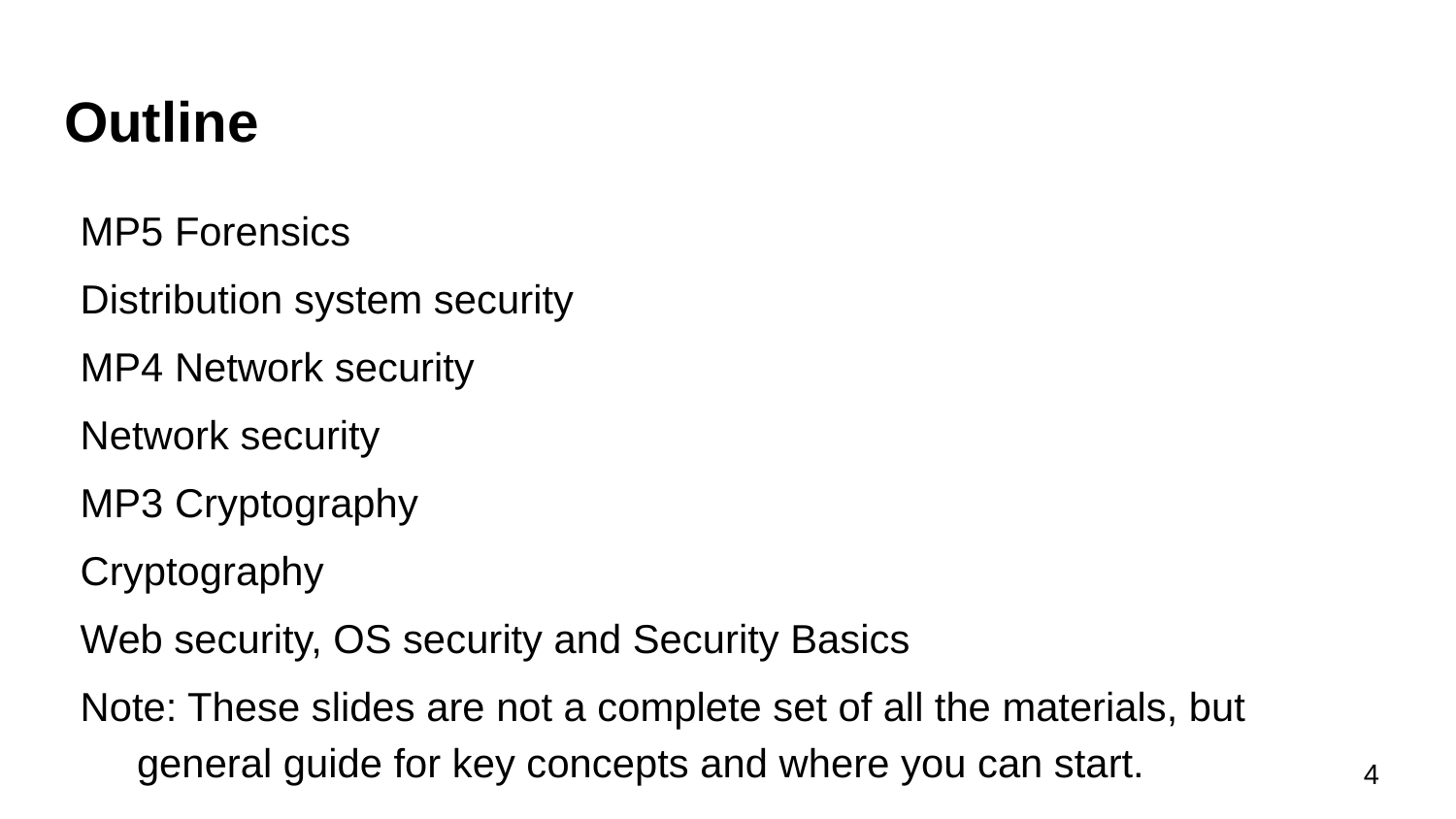

# Outline
MP5 Forensics
Distribution system security
MP4 Network security
Network security
MP3 Cryptography
Cryptography
Web security, OS security and Security Basics
Note: These slides are not a complete set of all the materials, but general guide for key concepts and where you can start.
4